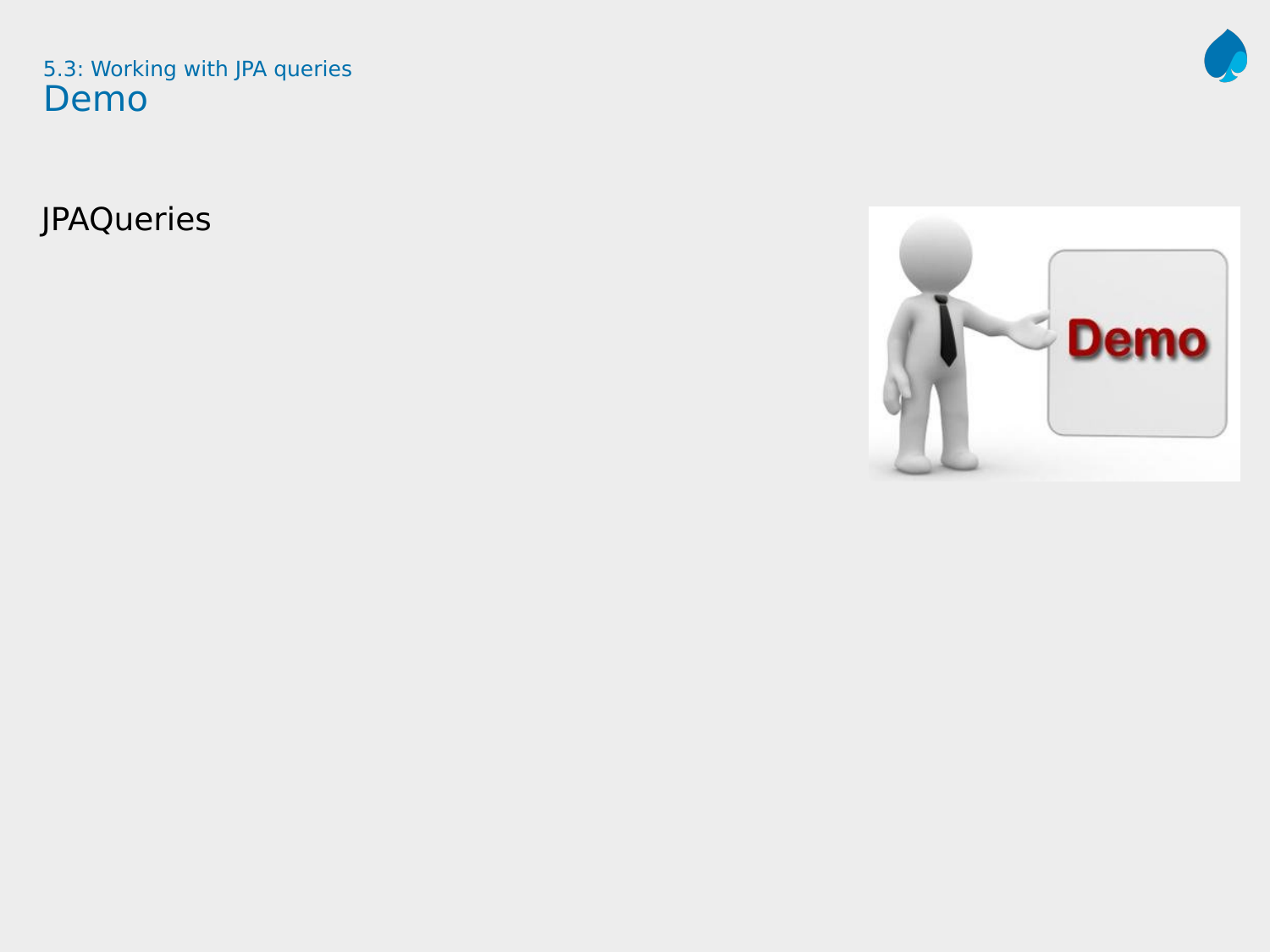

# 5.3: Working with JPA queries Demo
JPAQueries